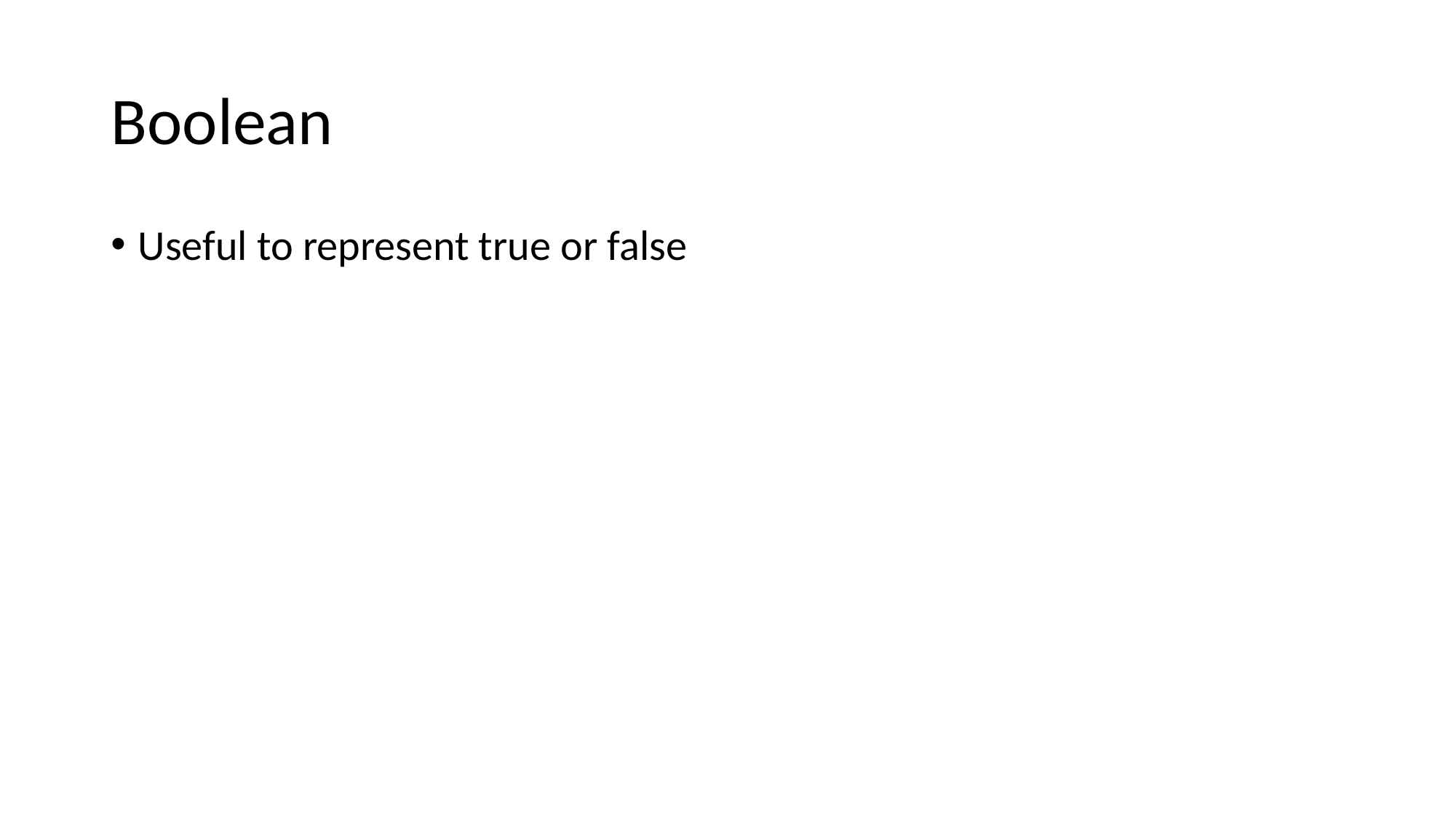

# Boolean
Useful to represent true or false